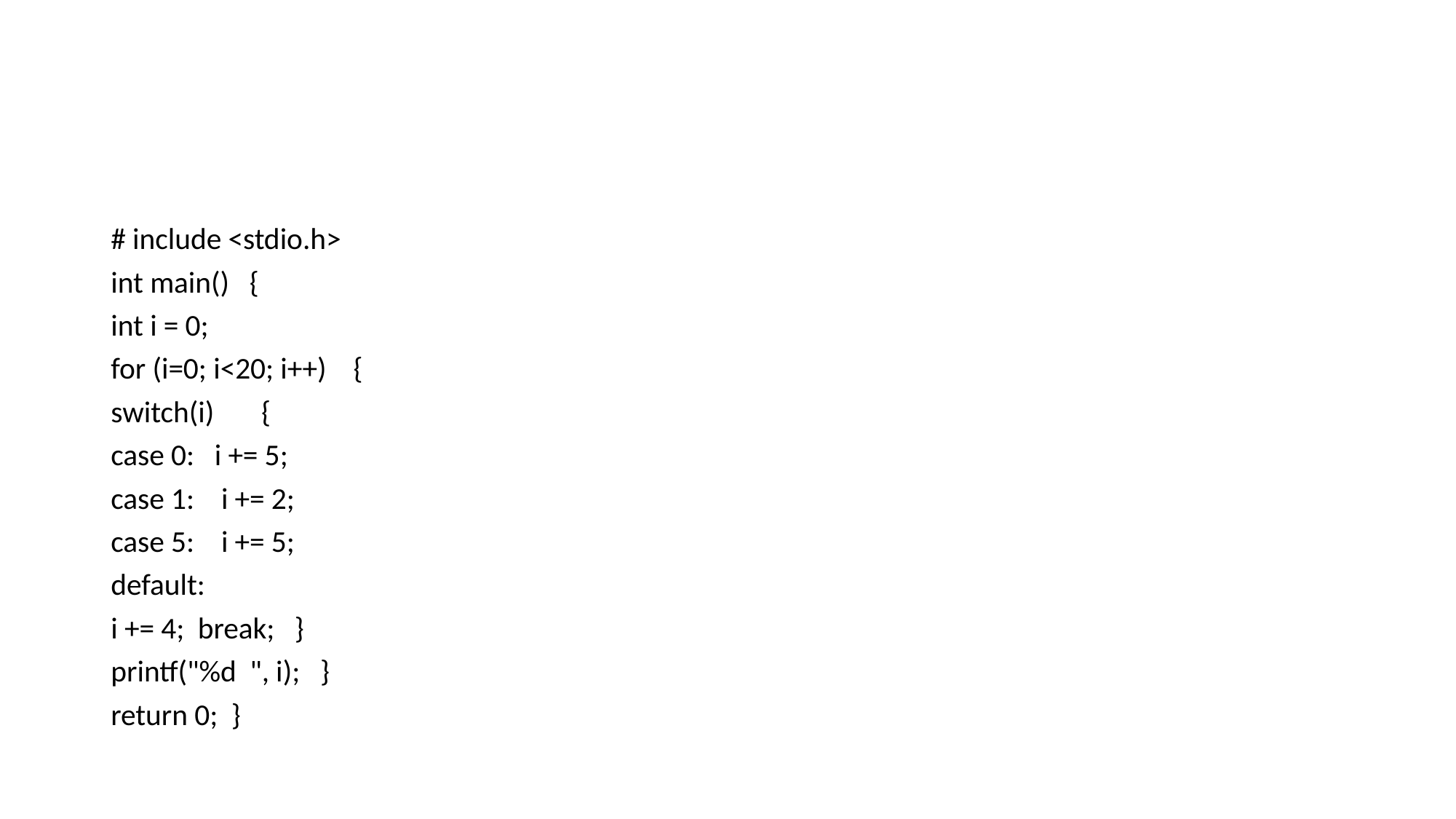

#
# include <stdio.h>
int main()   {
int i = 0;
for (i=0; i<20; i++)    {
switch(i)       {
case 0:   i += 5;
case 1:    i += 2;
case 5:    i += 5;
default:
i += 4;  break;   }
printf("%d  ", i);   }
return 0;  }